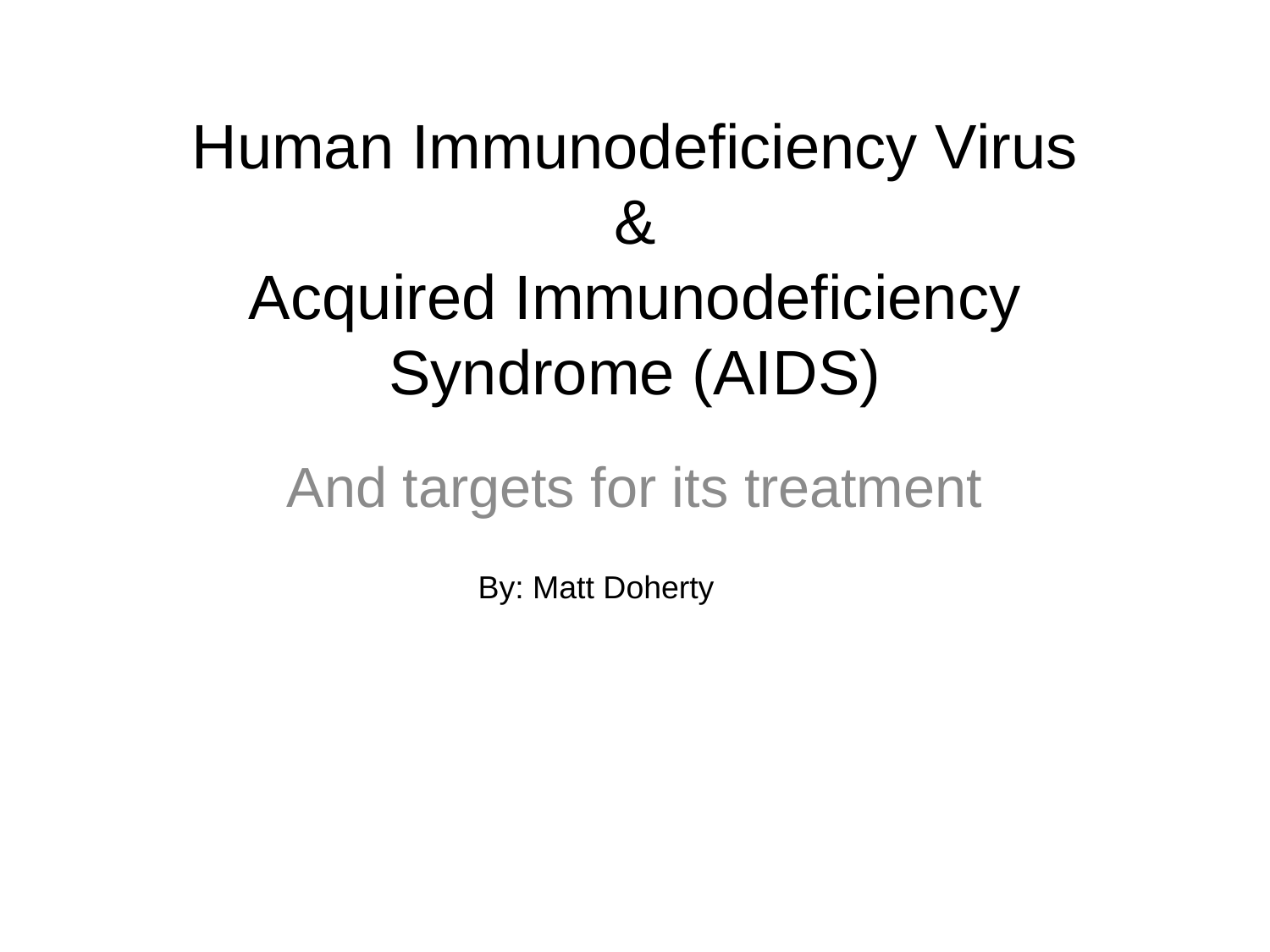

# Human Immunodeficiency Virus & Acquired Immunodeficiency Syndrome (AIDS)
And targets for its treatment
By: Matt Doherty